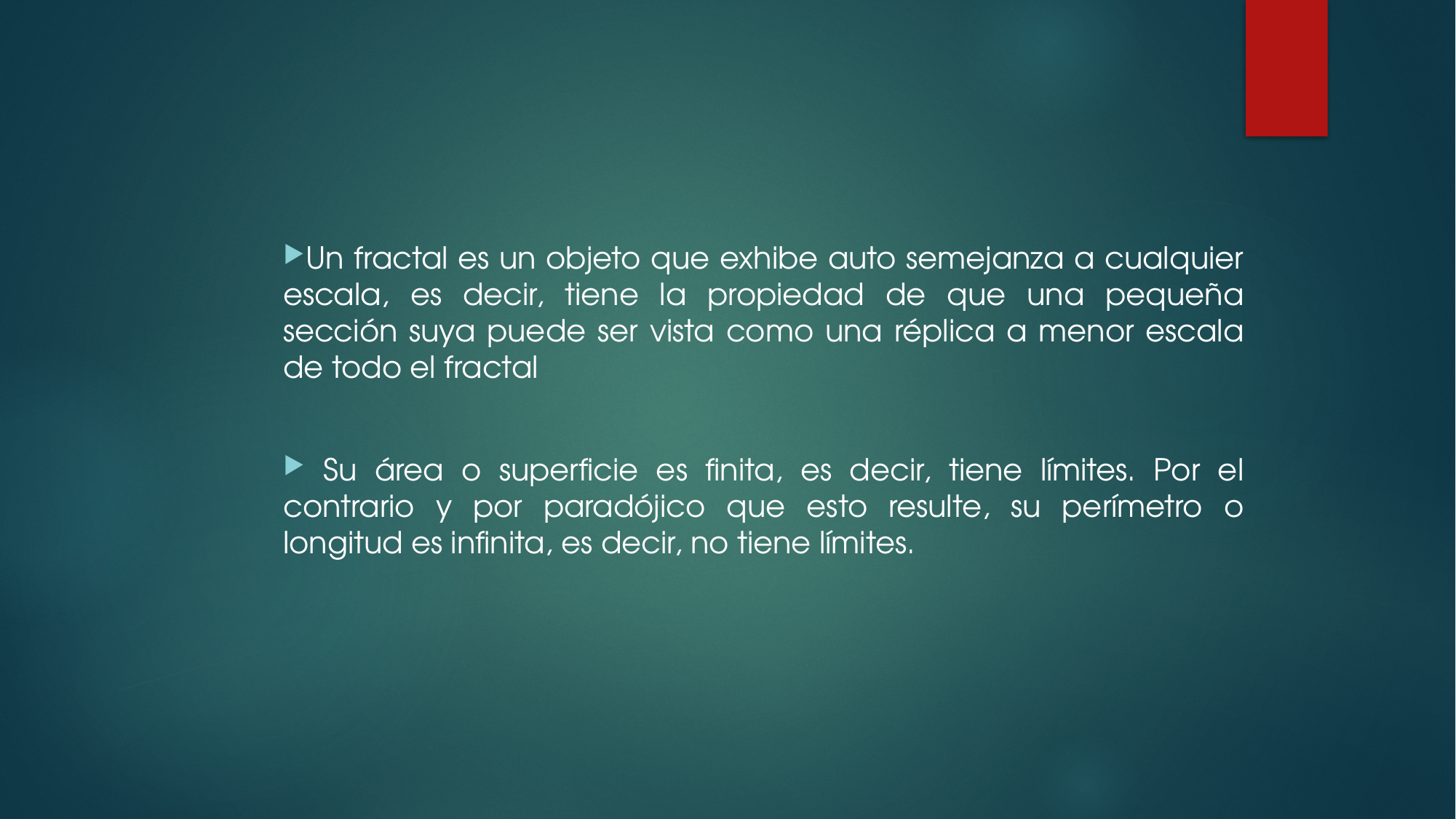

Un fractal es un objeto que exhibe auto semejanza a cualquier escala, es decir, tiene la propiedad de que una pequeña sección suya puede ser vista como una réplica a menor escala de todo el fractal

 Su área o superficie es finita, es decir, tiene límites. Por el contrario y por paradójico que esto resulte, su perímetro o longitud es infinita, es decir, no tiene límites.